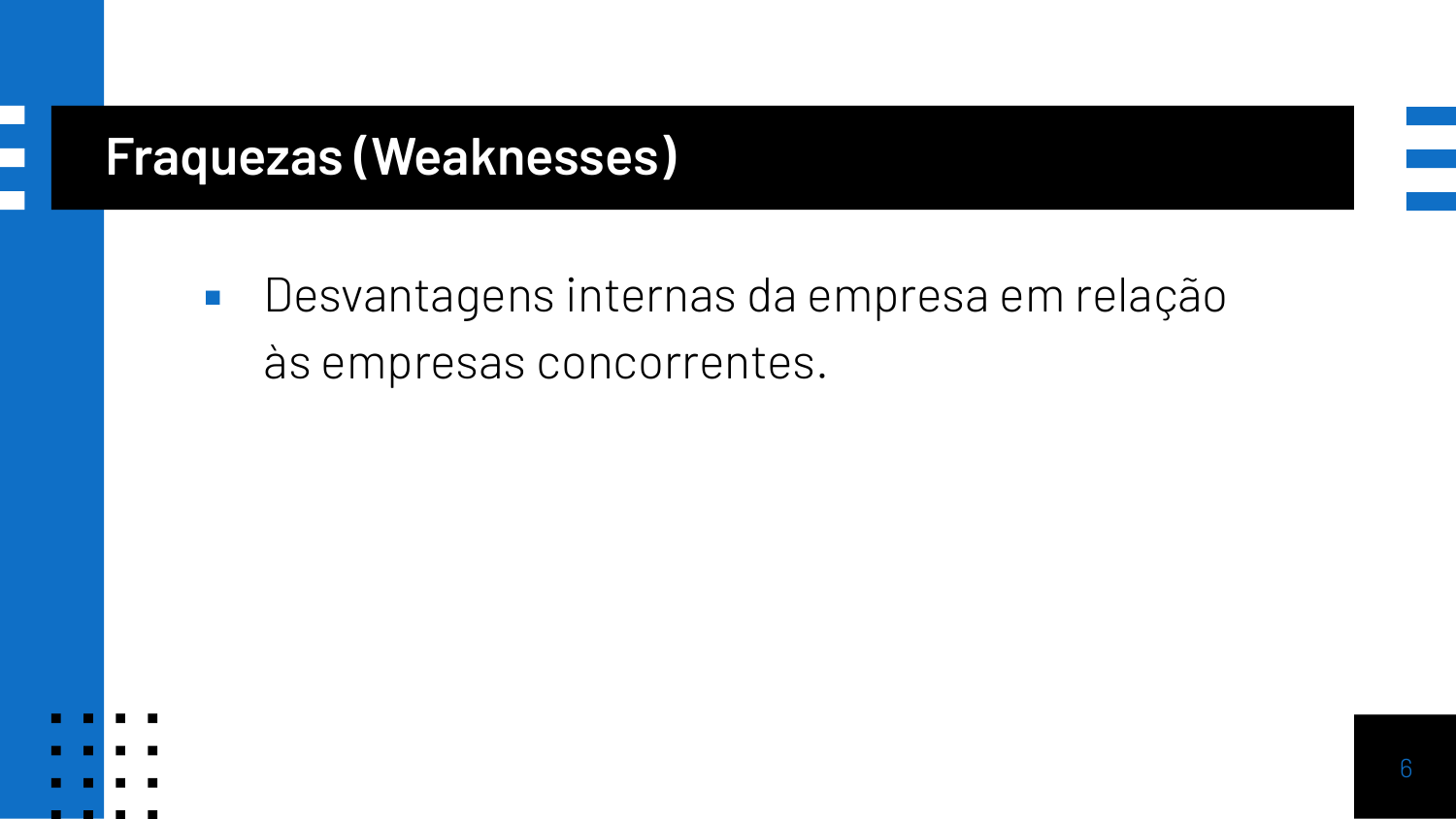

# Fraquezas (Weaknesses)
Desvantagens internas da empresa em relação às empresas concorrentes.

6